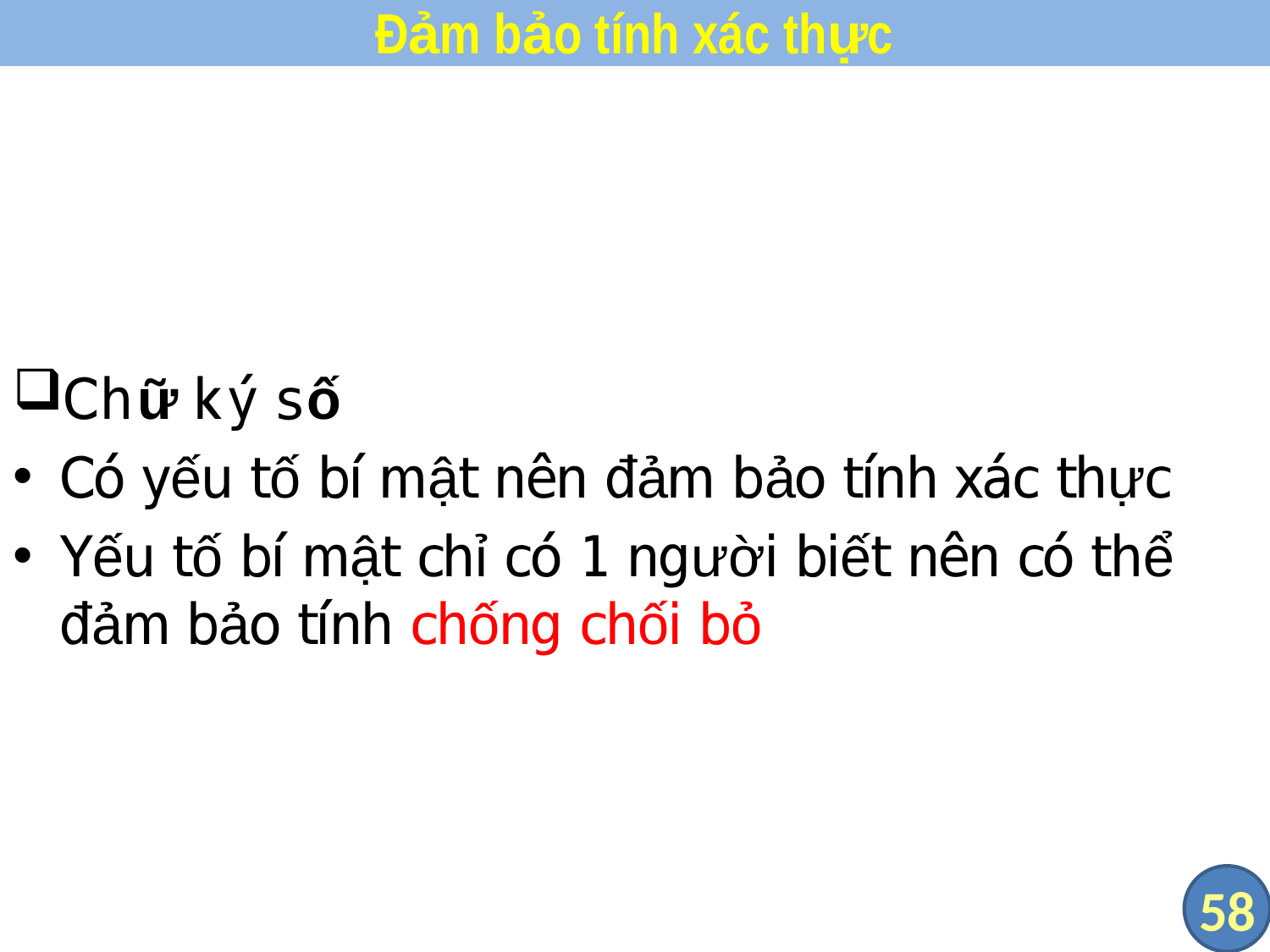

# Đảm bảo tính xác thực
Chữ ký số
Có yếu tố bí mật nên đảm bảo tính xác thực
Yếu tố bí mật chỉ có 1 người biết nên có thể đảm bảo tính chống chối bỏ
58